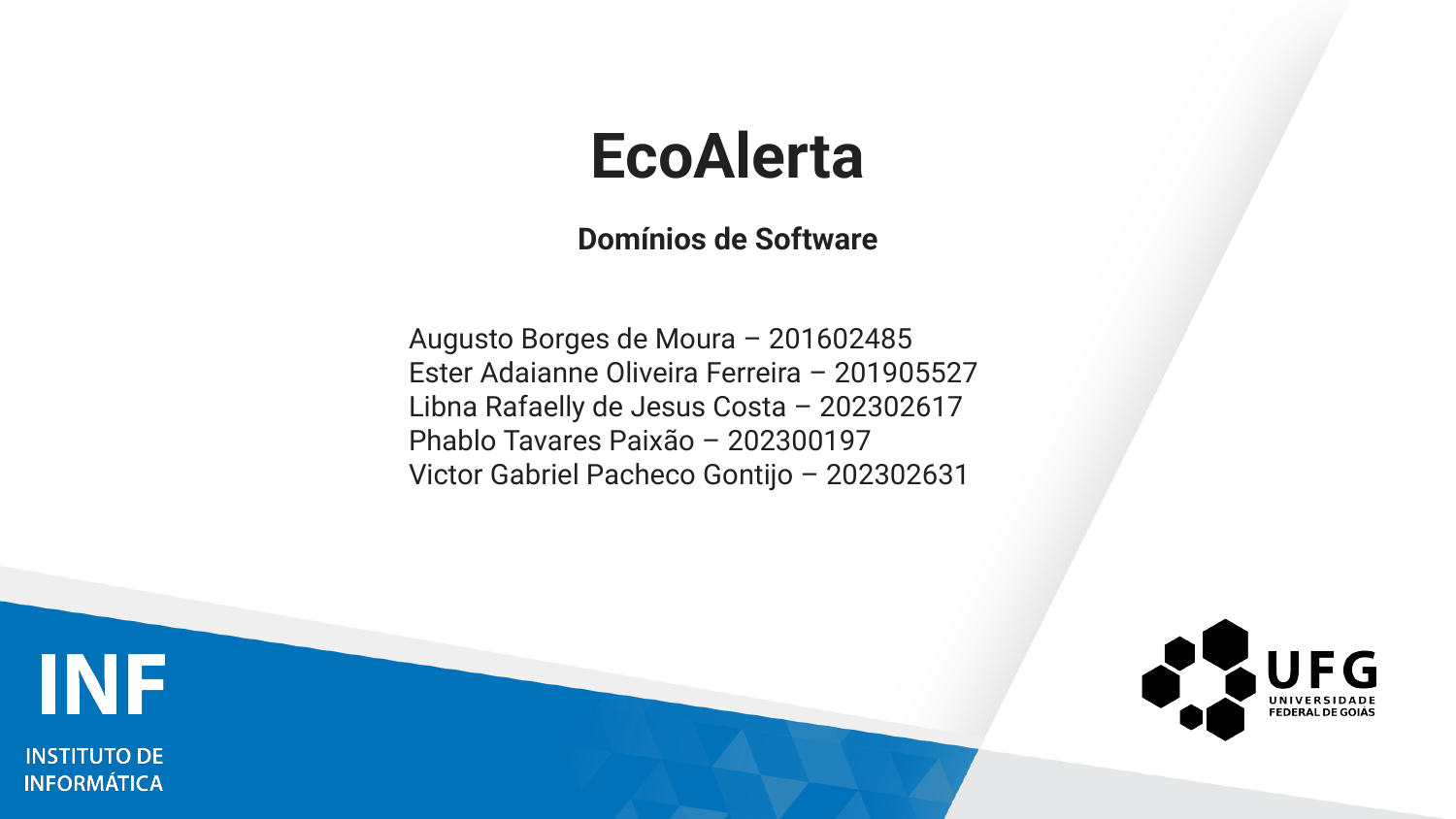

# EcoAlerta
Domínios de Software
Augusto Borges de Moura – 201602485
Ester Adaianne Oliveira Ferreira – 201905527
Libna Rafaelly de Jesus Costa – 202302617
Phablo Tavares Paixão – 202300197
Victor Gabriel Pacheco Gontijo – 202302631